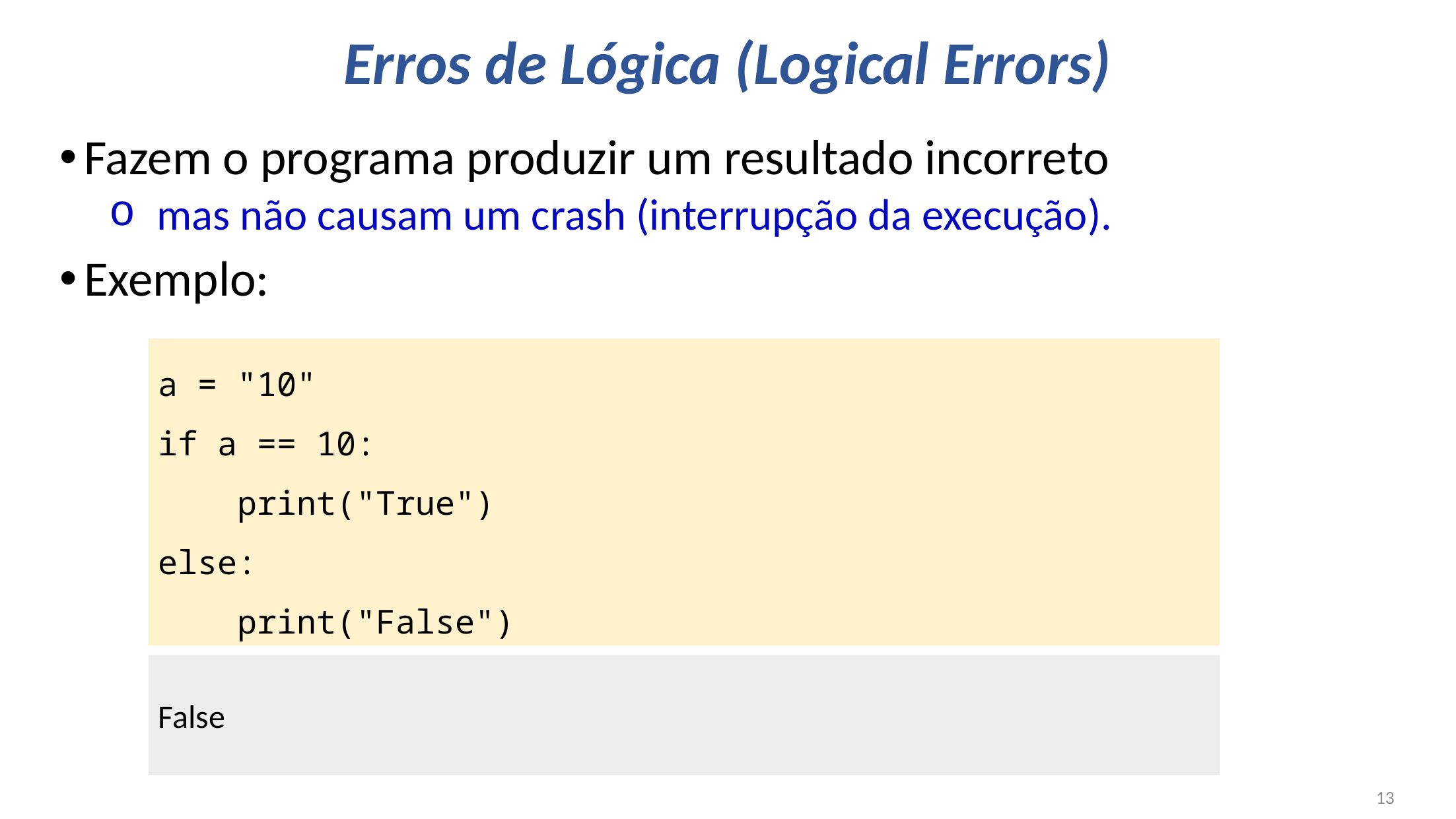

# Erros de Lógica (Logical Errors)
Fazem o programa produzir um resultado incorreto
mas não causam um crash (interrupção da execução).
Exemplo:
a = "10"
if a == 10:
    print("True")
else:
    print("False")
False
13